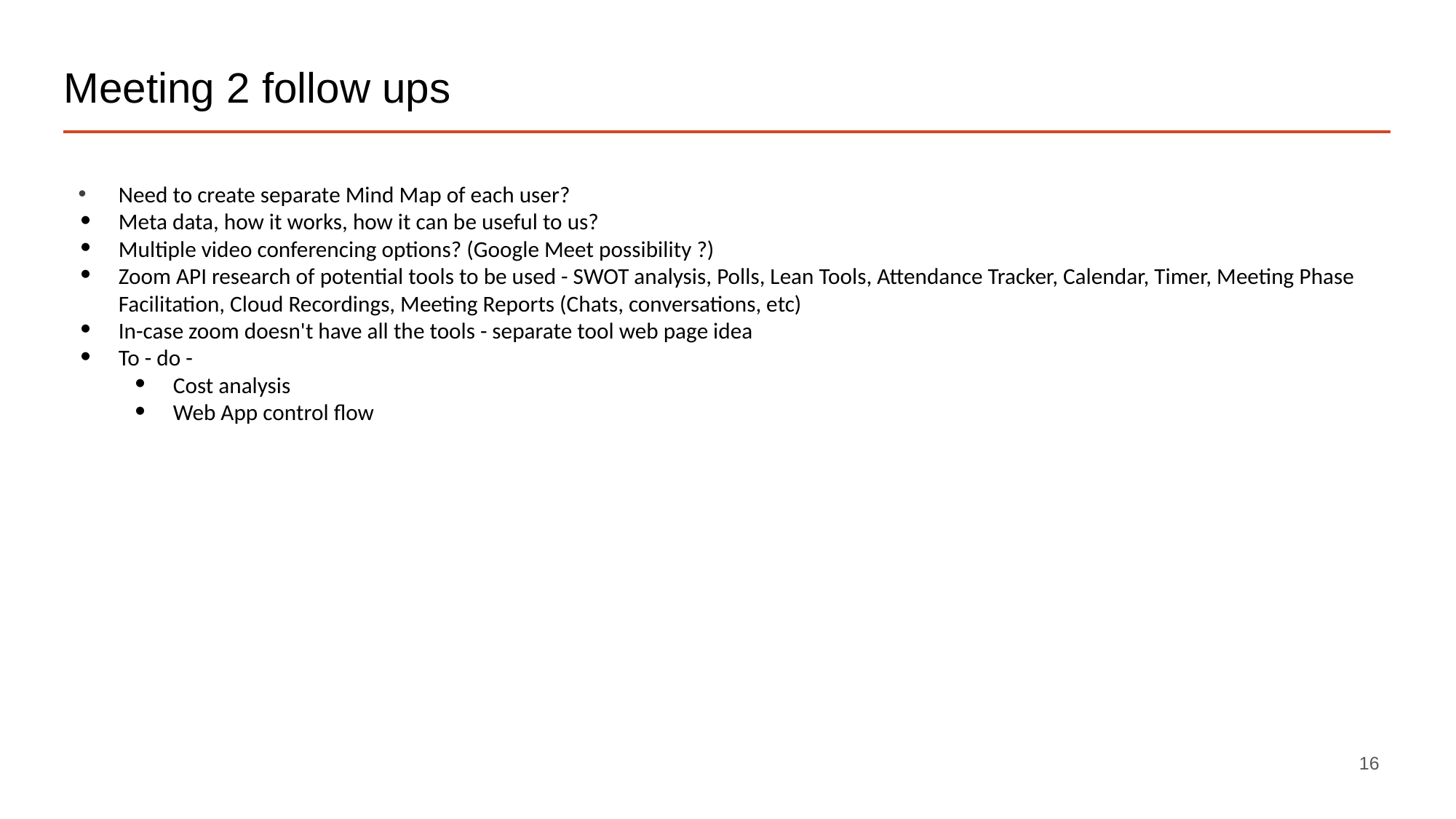

# Meeting 2 follow ups
Need to create separate Mind Map of each user?
Meta data, how it works, how it can be useful to us?
Multiple video conferencing options? (Google Meet possibility ?)
Zoom API research of potential tools to be used - SWOT analysis, Polls, Lean Tools, Attendance Tracker, Calendar, Timer, Meeting Phase Facilitation, Cloud Recordings, Meeting Reports (Chats, conversations, etc)
In-case zoom doesn't have all the tools - separate tool web page idea
To - do -
Cost analysis
Web App control flow
16